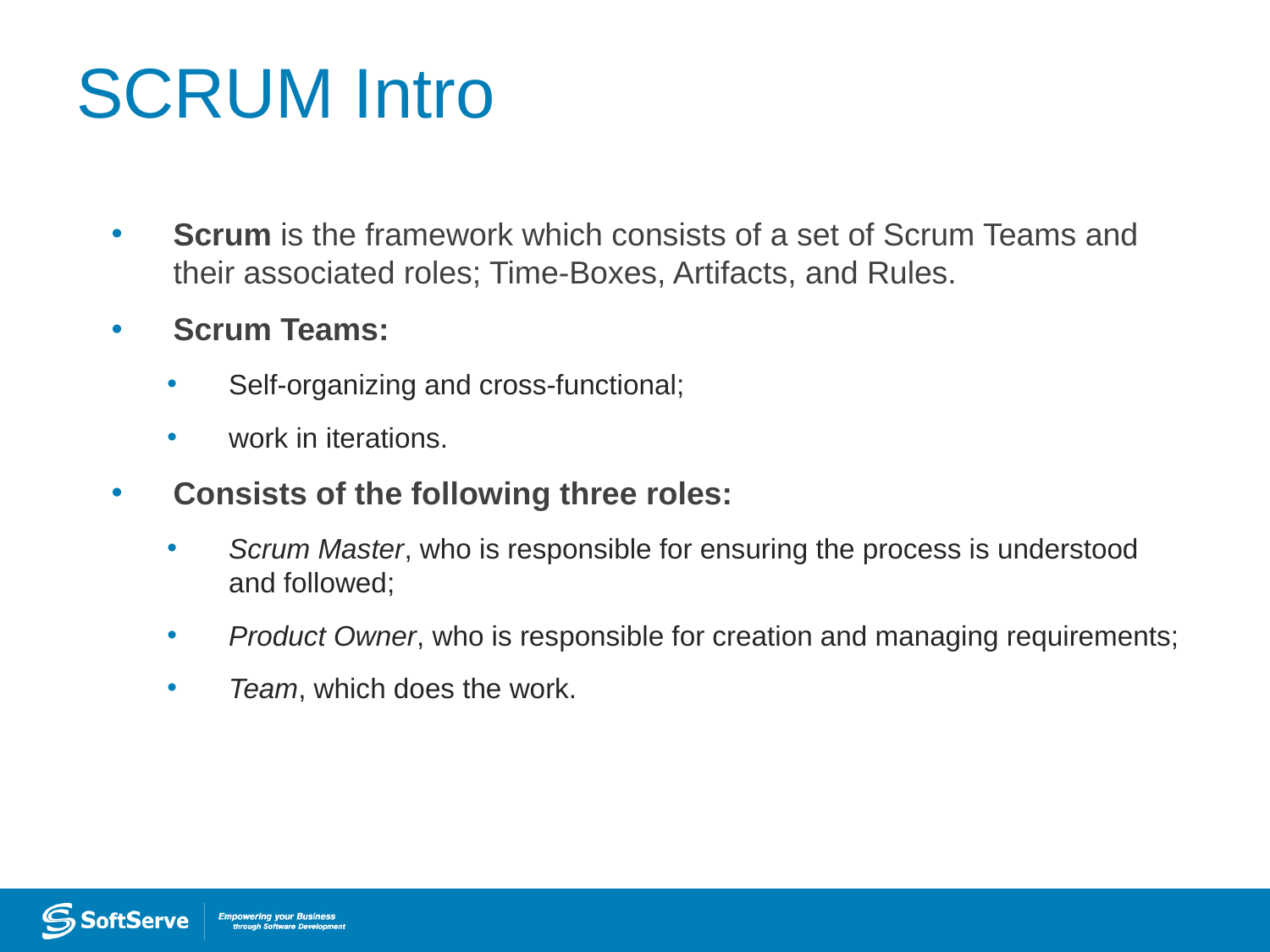

# SCRUM Intro
Scrum is the framework which consists of a set of Scrum Teams and their associated roles; Time-Boxes, Artifacts, and Rules.
Scrum Teams:
Self-organizing and cross-functional;
work in iterations.
Consists of the following three roles:
Scrum Master, who is responsible for ensuring the process is understood and followed;
Product Owner, who is responsible for creation and managing requirements;
Team, which does the work.